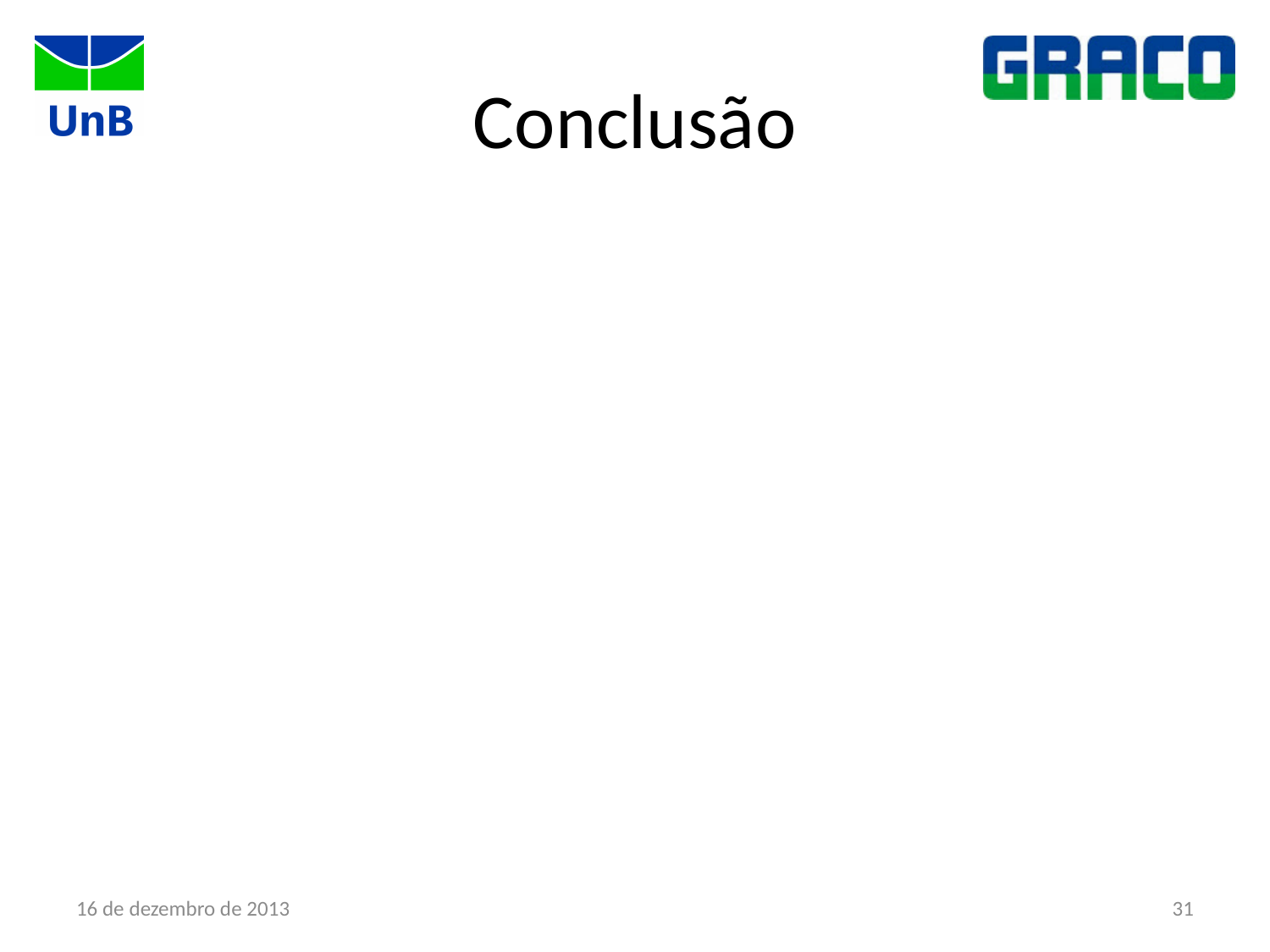

# Conclusão

16 de dezembro de 2013

31